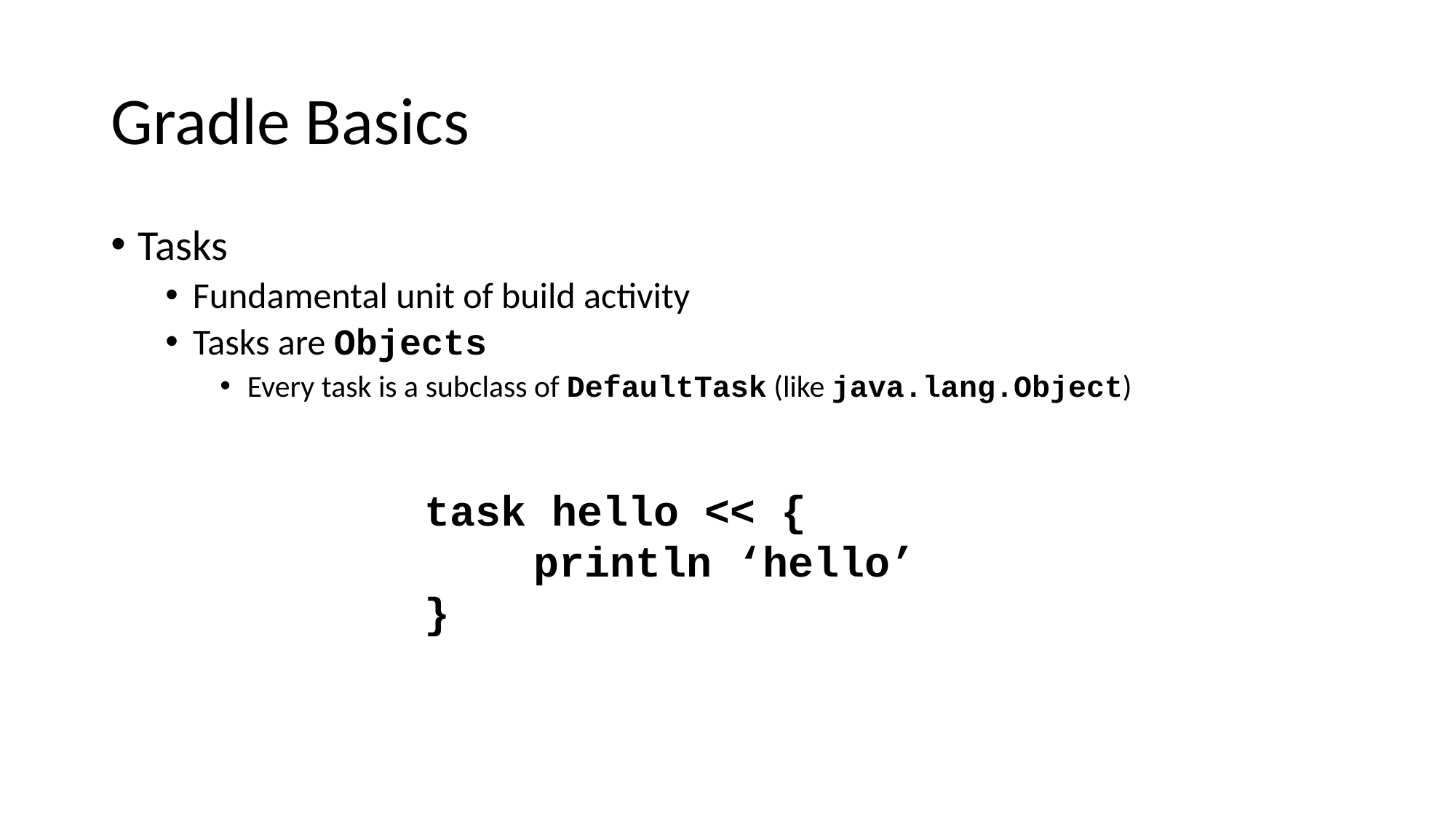

# Gradle Basics
Tasks
Fundamental unit of build activity
Tasks are Objects
Every task is a subclass of DefaultTask (like java.lang.Object)
task hello << {
	println ‘hello’
}